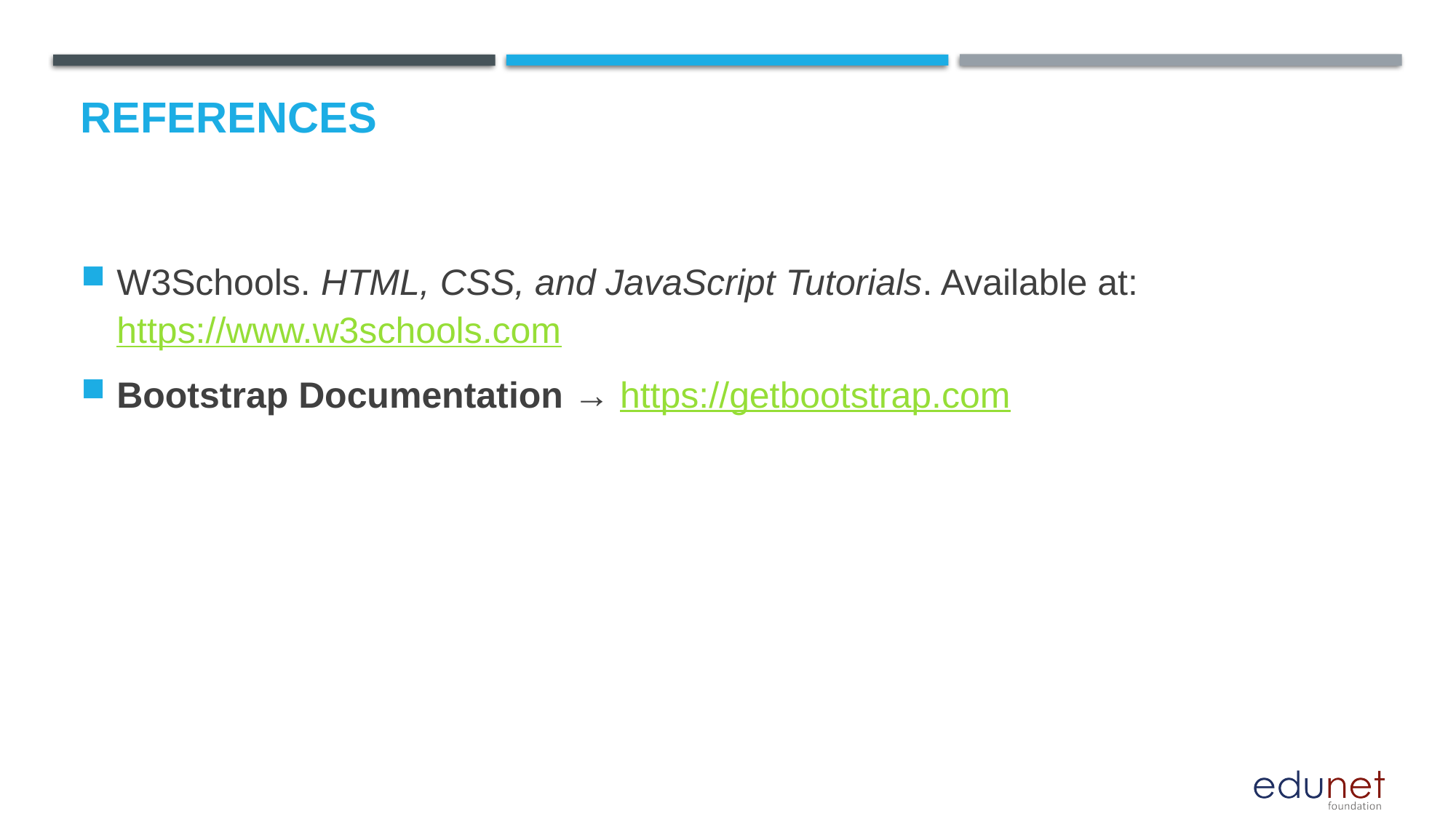

W3Schools. HTML, CSS, and JavaScript Tutorials. Available at: https://www.w3schools.com
Bootstrap Documentation → https://getbootstrap.com
# References